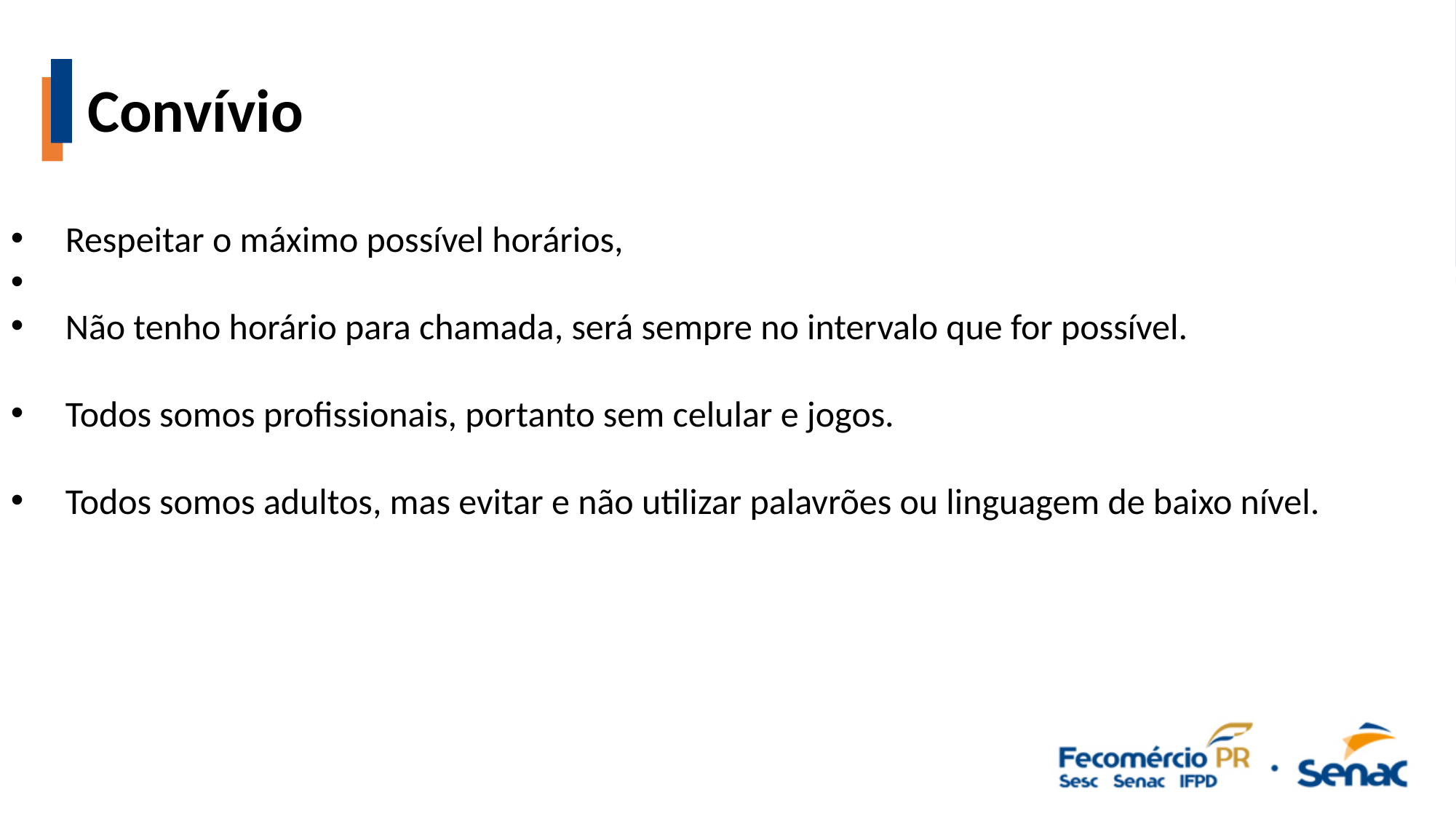

Convívio
Respeitar o máximo possível horários,

Não tenho horário para chamada, será sempre no intervalo que for possível.

Todos somos profissionais, portanto sem celular e jogos.

Todos somos adultos, mas evitar e não utilizar palavrões ou linguagem de baixo nível.